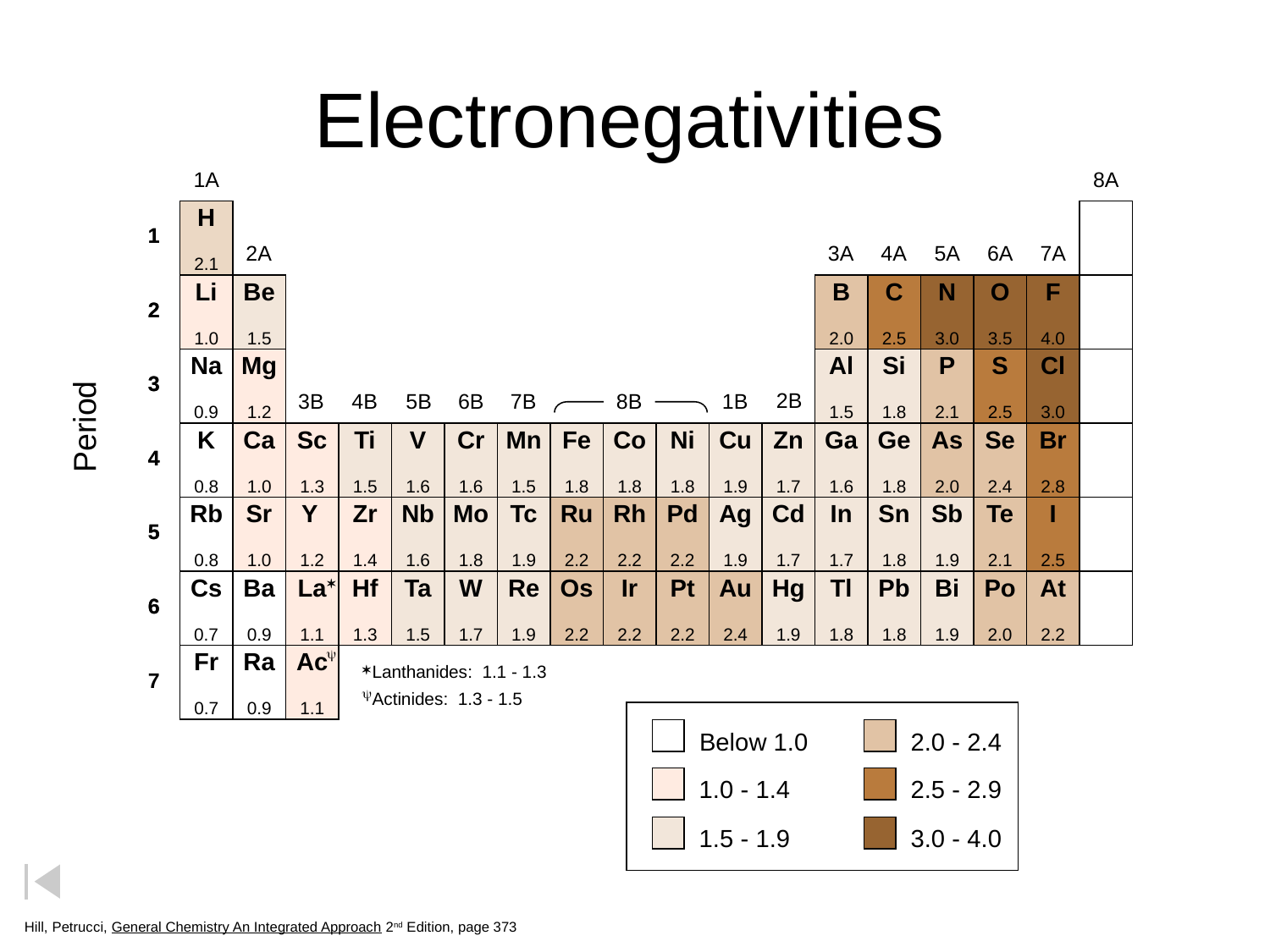

# Electronegativities
1A
8A

H

2.1
B

2.0
P

2.1
As

2.0
Se

2.4
Ru

2.2
Rh

2.2
Pd

2.2
Te

2.1
Os

2.2
Ir

2.2
Pt

2.2
Au

2.4
Po

2.0
At

2.2

2.0 - 2.4

1
1
3A
5A
7A
2A
4A
6A

Li

1.0
Mg

1.2
Ca

1.0
Sc

1.3
Sr

1.0
Y

1.2
Zr

1.4
∗
La

1.1
Hf

1.3
Ac

1.1
Lanthanides:  1.1 - 1.3

1.0 - 1.4
∗
ψ
ψ
Actinides:  1.3 - 1.5

Be

1.5
Al

1.5
Si

1.8
Ti

1.5
V

1.6
Cr

1.6
Mn

1.5
Fe

1.8
Co

1.8
Ni

1.8
Cu

1.9
Zn

1.7
Ga

1.6
Ge

1.8
Nb

1.6
Mo

1.8
Tc

1.9
Ag

1.9
Cd

1.7
In

1.7
Sn

1.8
Sb

1.9
Ta

1.5
W

1.7
Re

1.9
Hg

1.9
Tl

1.8
Pb

1.8
Bi

1.9

1.5 - 1.9

N

3.0
O

3.5
F

4.0
Cl

3.0

3.0 - 4.0
C

2.5
S

2.5
Br

2.8
I

2.5

2.5 - 2.9

2
2

Na

0.9
K

0.8
Rb

0.8
Cs

0.7
Ba

0.9
Fr

0.7
Ra

0.9

Below 1.0

3
3
2B
4B
6B
8B
1B
3B
5B
7B
Period

4
4

5
5

6
6

7

Hill, Petrucci, General Chemistry An Integrated Approach 2nd Edition, page 373